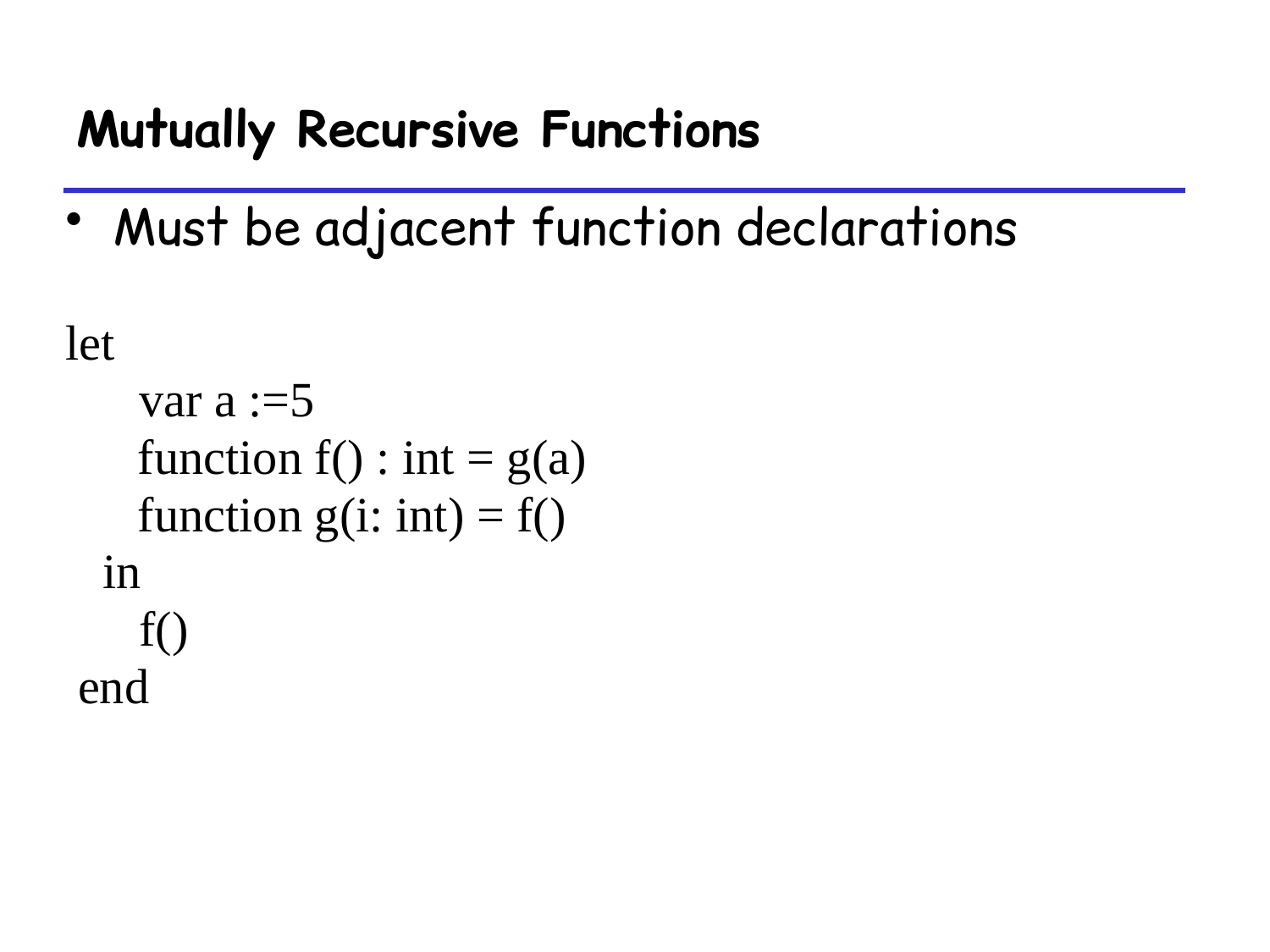

# Mutually Recursive Functions
Must be adjacent function declarations

let
      var a :=5
	  function f() : int = g(a)
	  function g(i: int) = f()
   in
      f()
 end

29